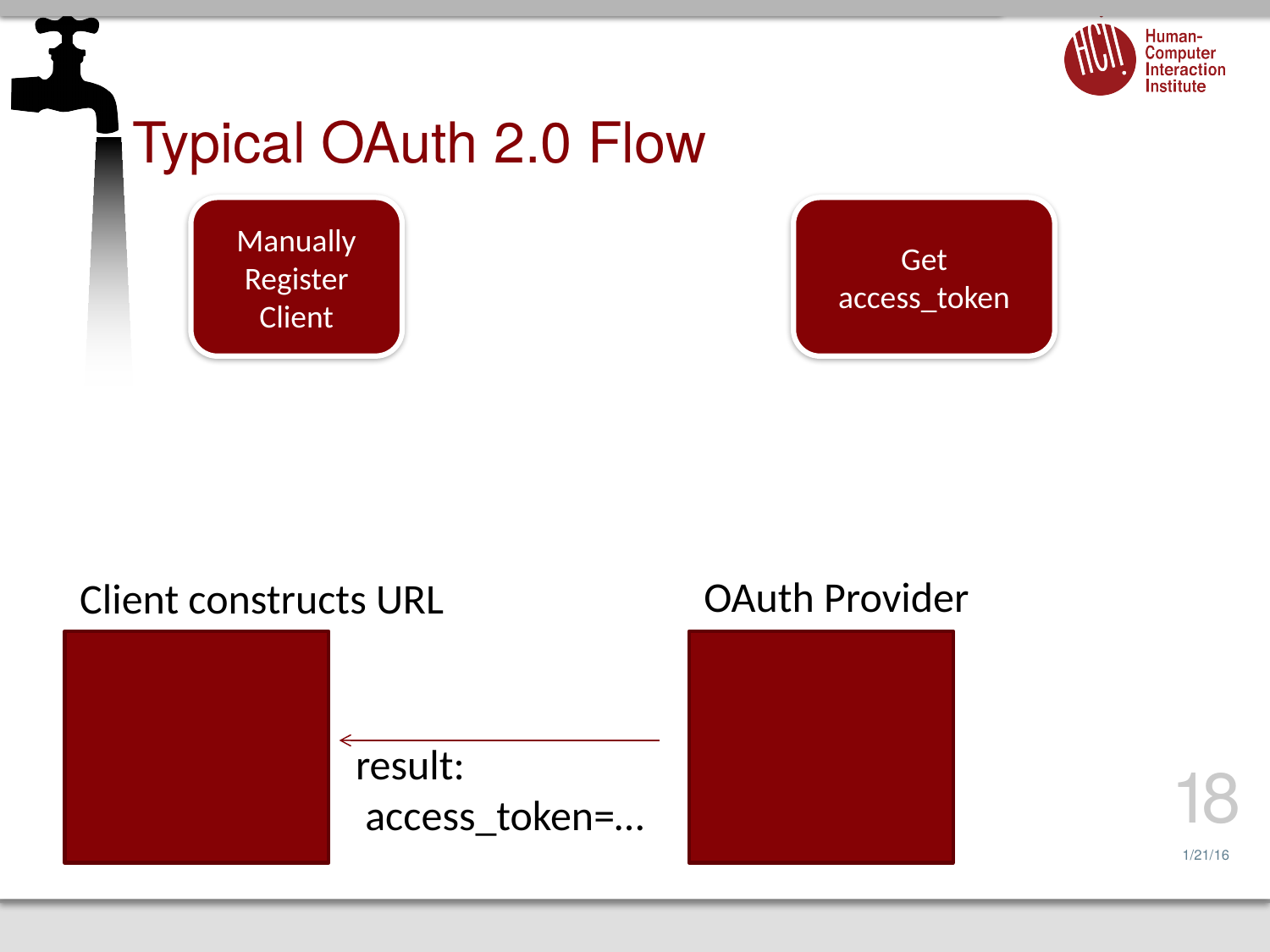

# Typical OAuth 2.0 Flow

Manually Register Client
Get access_token
OAuth Provider
Client constructs URL

result:
 access_token=…
18
1/21/16